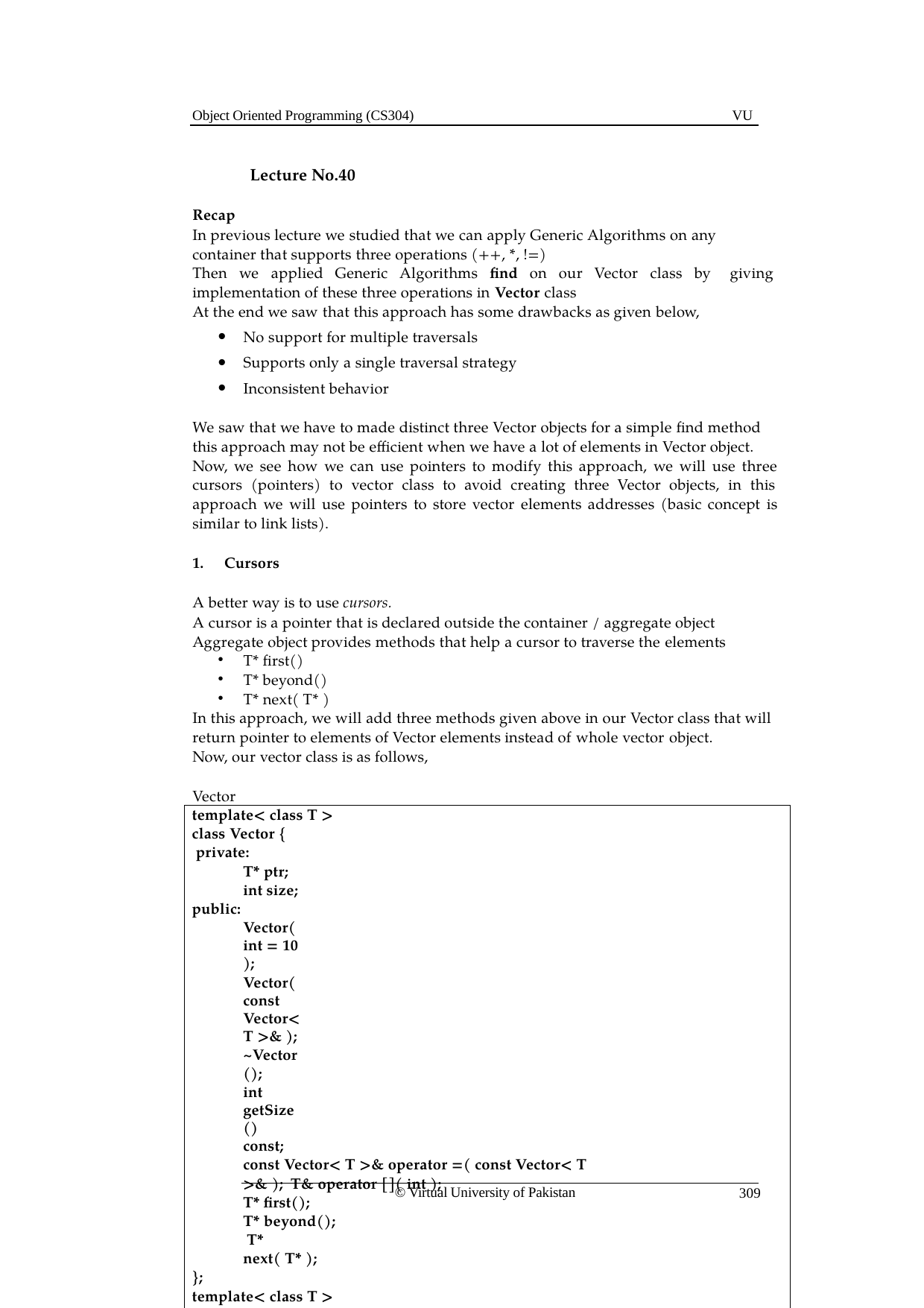

Object Oriented Programming (CS304)
VU

Lecture No.40

Recap
In previous lecture we studied that we can apply Generic Algorithms on any  container that supports three operations (++, *, !=)
Then   we   applied   Generic   Algorithms   find   on   our   Vector   class   by    giving
implementation of these three operations in Vector class
At the end we saw that this approach has some drawbacks as given below,
No support for multiple traversals
Supports only a single traversal strategy
Inconsistent behavior
We saw that we have to made distinct three Vector objects for a simple find method  this approach may not be efficient when we have a lot of elements in Vector object.
Now, we see how we can use pointers to modify this approach, we will use three  cursors (pointers) to vector class to avoid creating three Vector objects, in this  approach we will use pointers to store vector elements addresses (basic concept is  similar to link lists).

Cursors

A better way is to use cursors.
A cursor is a pointer that is declared outside the container / aggregate object  Aggregate object provides methods that help a cursor to traverse the elements
T* first()
T* beyond()
T* next( T* )
In this approach, we will add three methods given above in our Vector class that will  return pointer to elements of Vector elements instead of whole vector object.
Now, our vector class is as follows,

Vector
template< class T >
class Vector {  private:
T* ptr;  int size;
public:
Vector( int = 10 );
Vector( const Vector< T >& );
~Vector();
int getSize() const;
const Vector< T >& operator =( const Vector< T >& );  T& operator []( int );
T* first();
T* beyond();  T* next( T* );
};
template< class T >
T* Vector< T >::first() {
© Virtual University of Pakistan

309